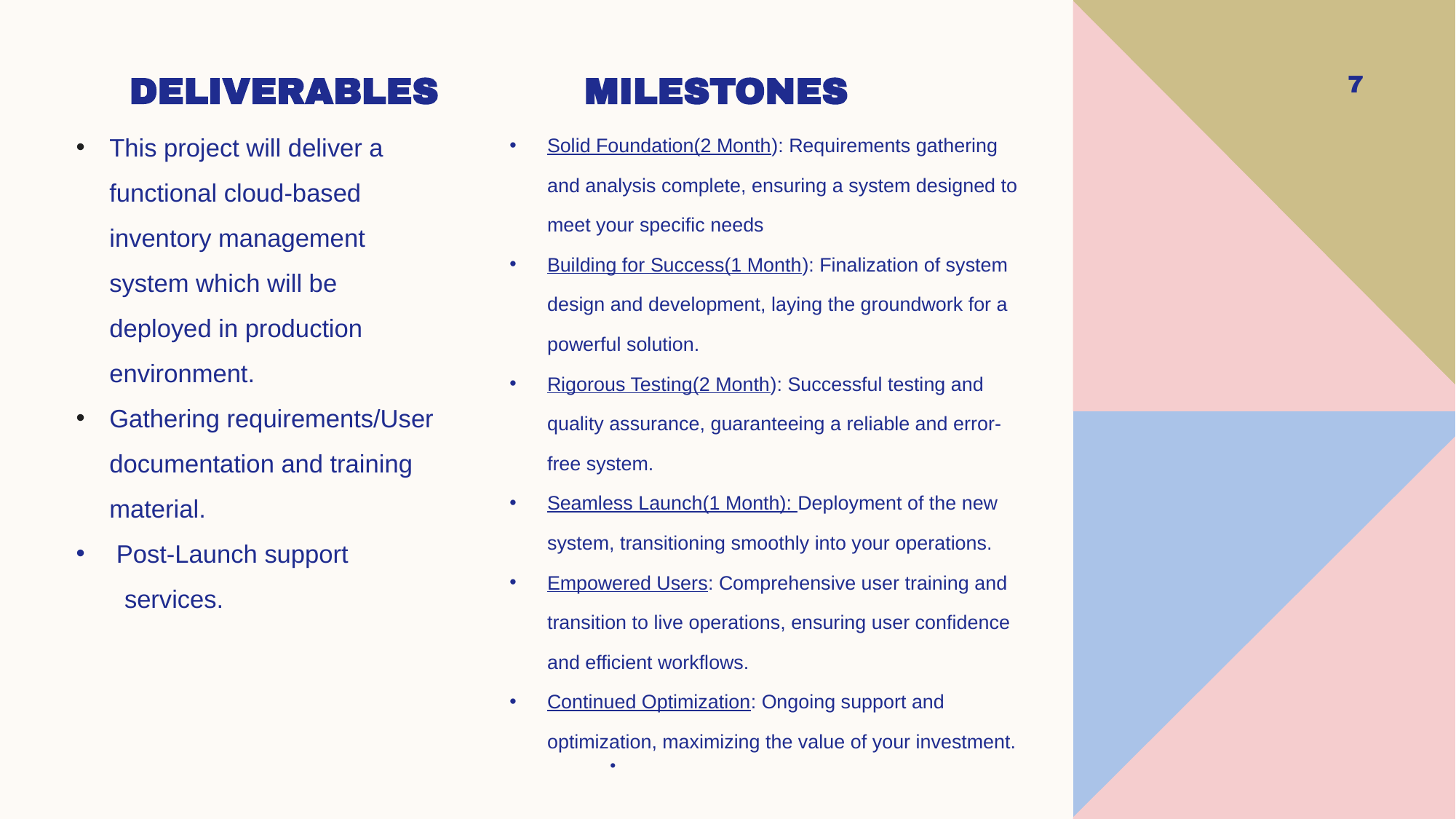

# Deliverables            Milestones
7
This project will deliver a functional cloud-based inventory management system which will be deployed in production environment.
Gathering requirements/User documentation and training material.
Post-Launch support
       services.
Solid Foundation(2 Month): Requirements gathering and analysis complete, ensuring a system designed to meet your specific needs
Building for Success(1 Month): Finalization of system design and development, laying the groundwork for a powerful solution.
Rigorous Testing(2 Month): Successful testing and quality assurance, guaranteeing a reliable and error-free system.
Seamless Launch(1 Month): Deployment of the new system, transitioning smoothly into your operations.
Empowered Users: Comprehensive user training and transition to live operations, ensuring user confidence and efficient workflows.
Continued Optimization: Ongoing support and optimization, maximizing the value of your investment.